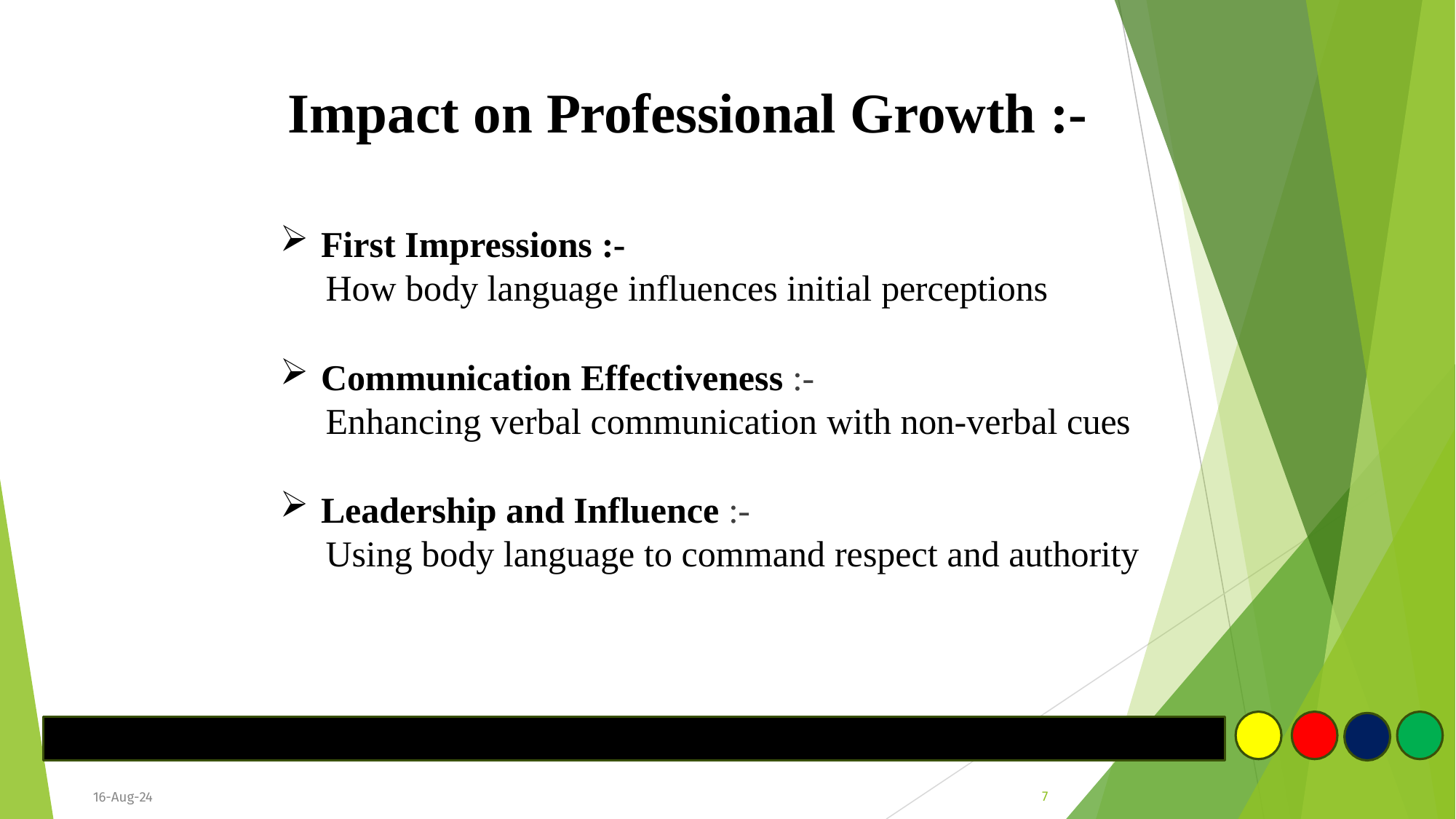

# Impact on Professional Growth :-
First Impressions :-
How body language influences initial perceptions

Communication Effectiveness :-
Enhancing verbal communication with non-verbal cues

Leadership and Influence :-
Using body language to command respect and authority

7
16-Aug-24